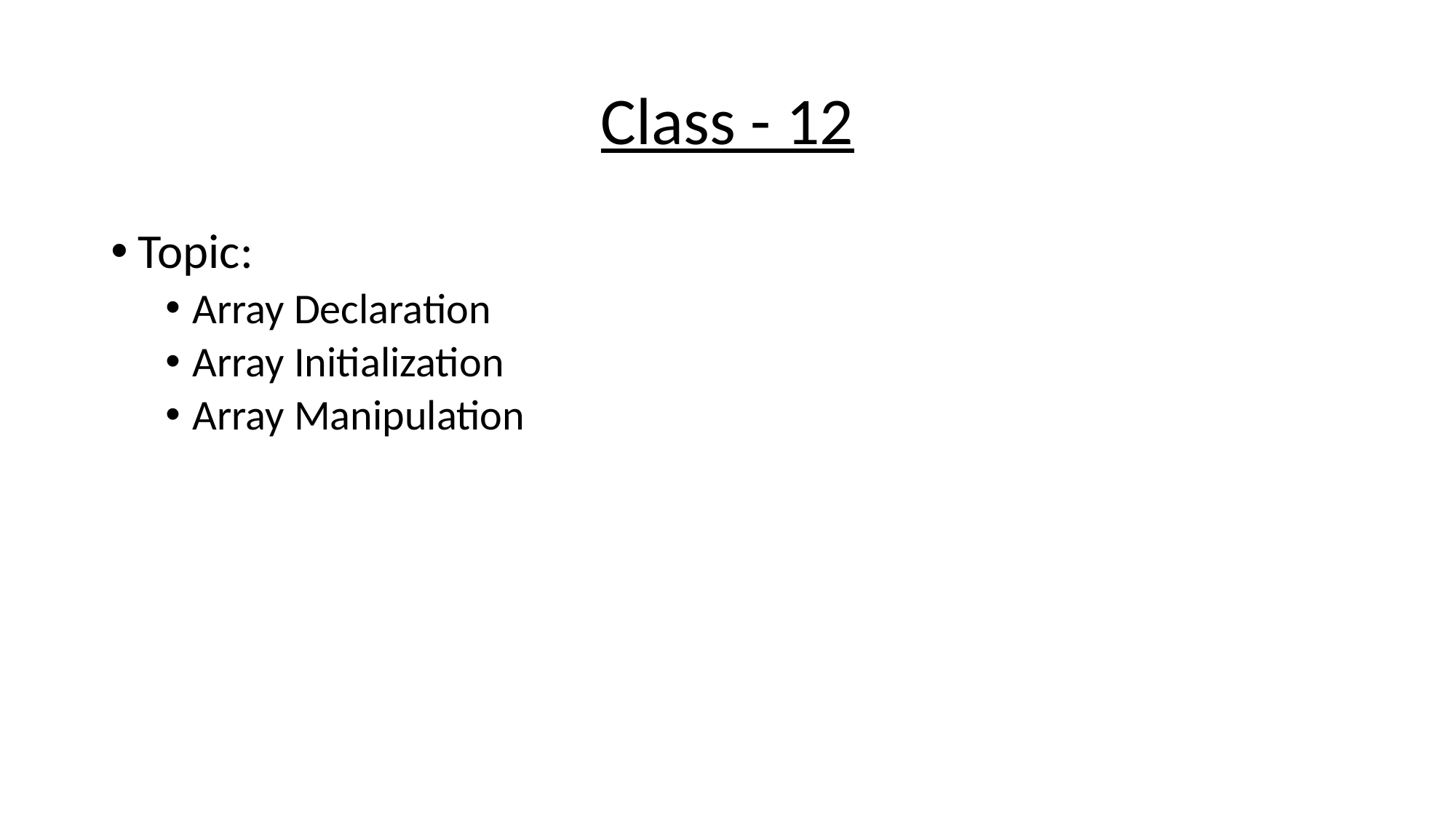

# Class - 12
Topic:
Array Declaration
Array Initialization
Array Manipulation